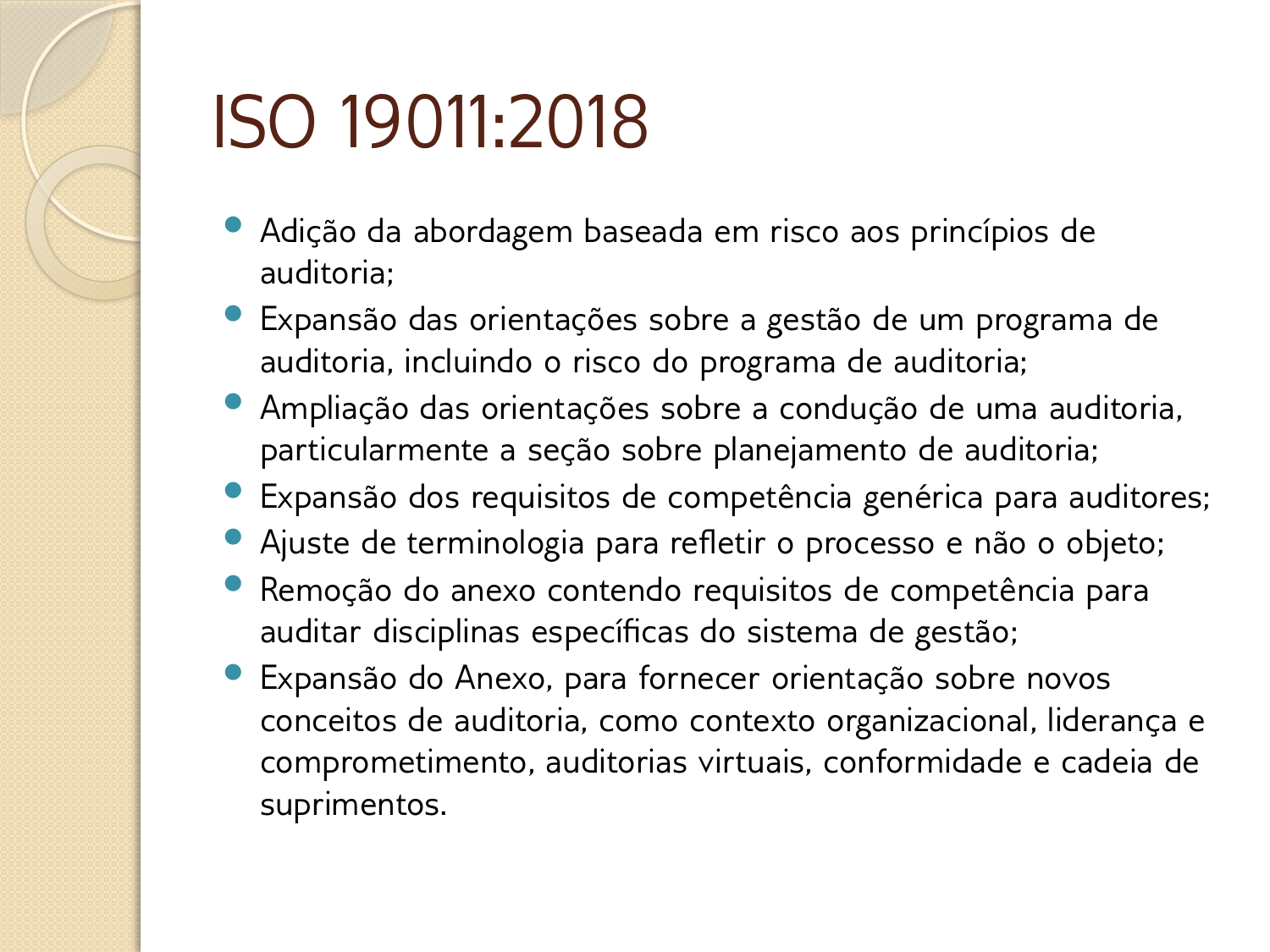

# ISO 19011:2018
Adição da abordagem baseada em risco aos princípios de auditoria;
Expansão das orientações sobre a gestão de um programa de auditoria, incluindo o risco do programa de auditoria;
Ampliação das orientações sobre a condução de uma auditoria, particularmente a seção sobre planejamento de auditoria;
Expansão dos requisitos de competência genérica para auditores;
Ajuste de terminologia para refletir o processo e não o objeto;
Remoção do anexo contendo requisitos de competência para auditar disciplinas específicas do sistema de gestão;
Expansão do Anexo, para fornecer orientação sobre novos conceitos de auditoria, como contexto organizacional, liderança e comprometimento, auditorias virtuais, conformidade e cadeia de suprimentos.